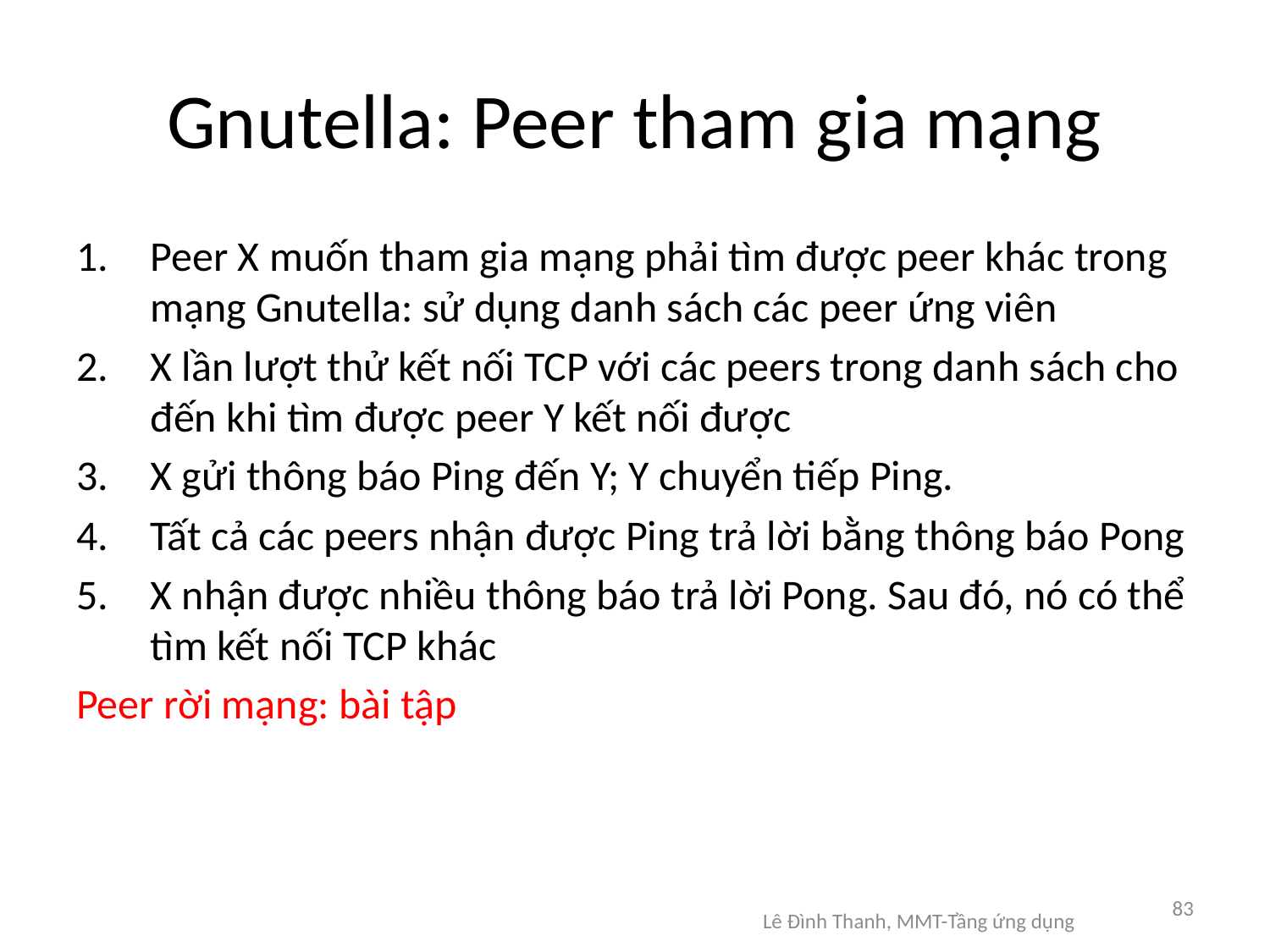

# Gnutella: Peer tham gia mạng
Peer X muốn tham gia mạng phải tìm được peer khác trong mạng Gnutella: sử dụng danh sách các peer ứng viên
X lần lượt thử kết nối TCP với các peers trong danh sách cho đến khi tìm được peer Y kết nối được
X gửi thông báo Ping đến Y; Y chuyển tiếp Ping.
Tất cả các peers nhận được Ping trả lời bằng thông báo Pong
X nhận được nhiều thông báo trả lời Pong. Sau đó, nó có thể tìm kết nối TCP khác
Peer rời mạng: bài tập
83
Lê Đình Thanh, MMT-Tầng ứng dụng